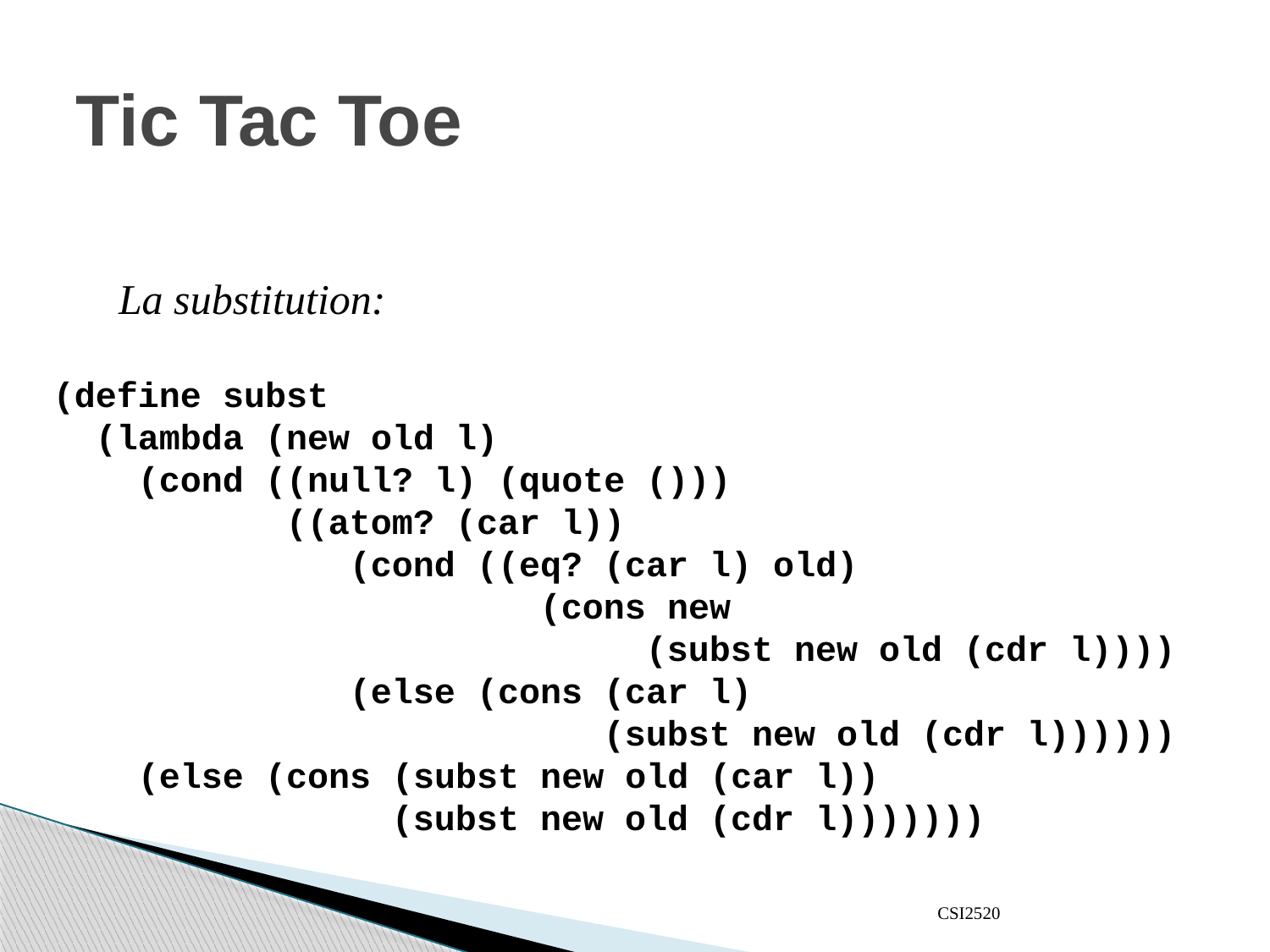

# Tic Tac Toe
La substitution:
(define subst
  (lambda (new old l)
    (cond ((null? l) (quote ()))
           ((atom? (car l))
              (cond ((eq? (car l) old)
                       (cons new
                            (subst new old (cdr l))))
              (else (cons (car l)
                          (subst new old (cdr l))))))
    (else (cons (subst new old (car l))
                (subst new old (cdr l)))))))
CSI2520